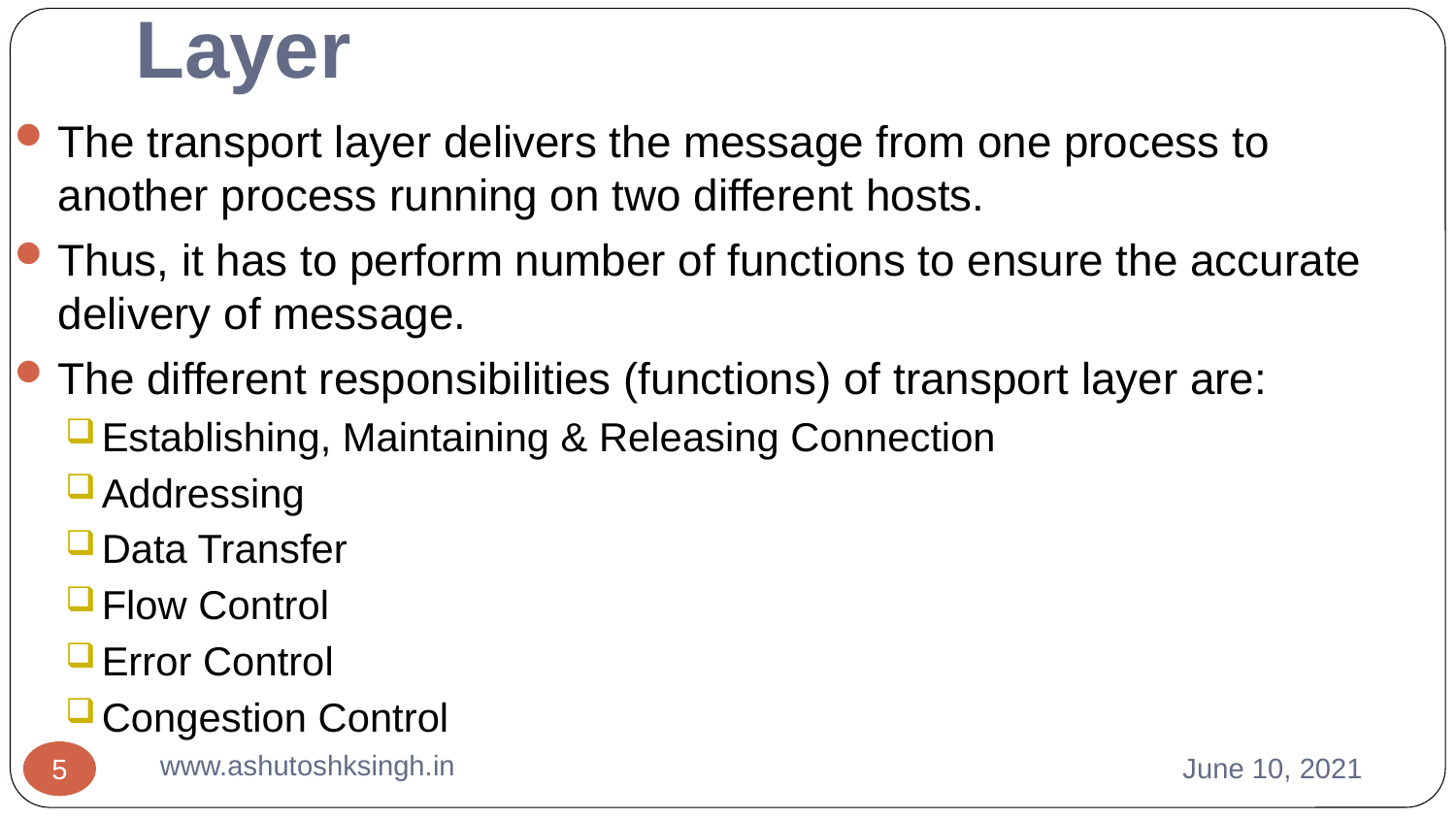

# Responsibilities of Transport Layer
The transport layer delivers the message from one process to another process running on two different hosts.
Thus, it has to perform number of functions to ensure the accurate delivery of message.
The different responsibilities (functions) of transport layer are:
Establishing, Maintaining & Releasing Connection
Addressing
Data Transfer
Flow Control
Error Control
Congestion Control
www.ashutoshksingh.in
June 10, 2021
5